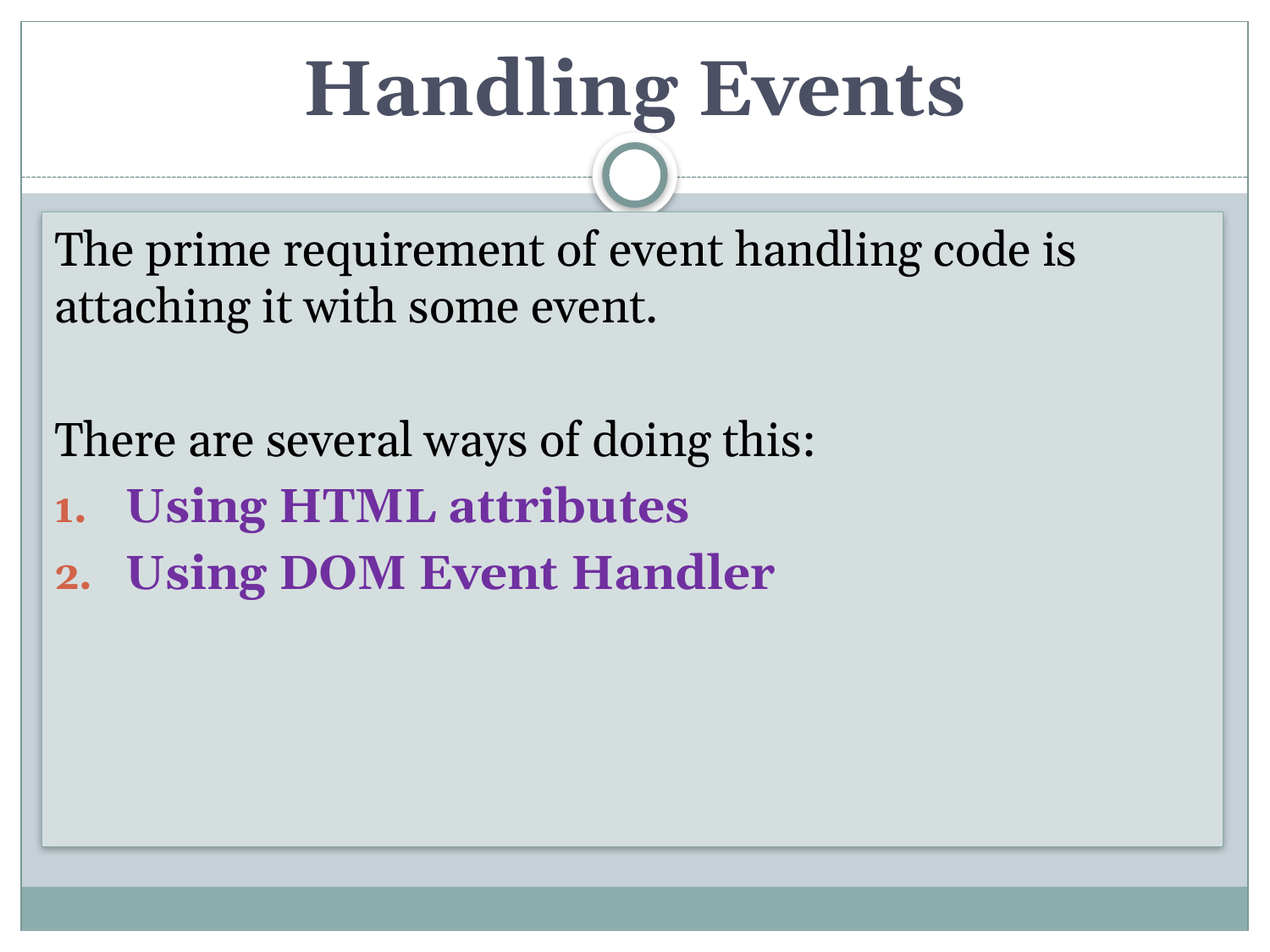

# Handling Events
The prime requirement of event handling code is attaching it with some event.

There are several ways of doing this:
Using HTML attributes
Using DOM Event Handler